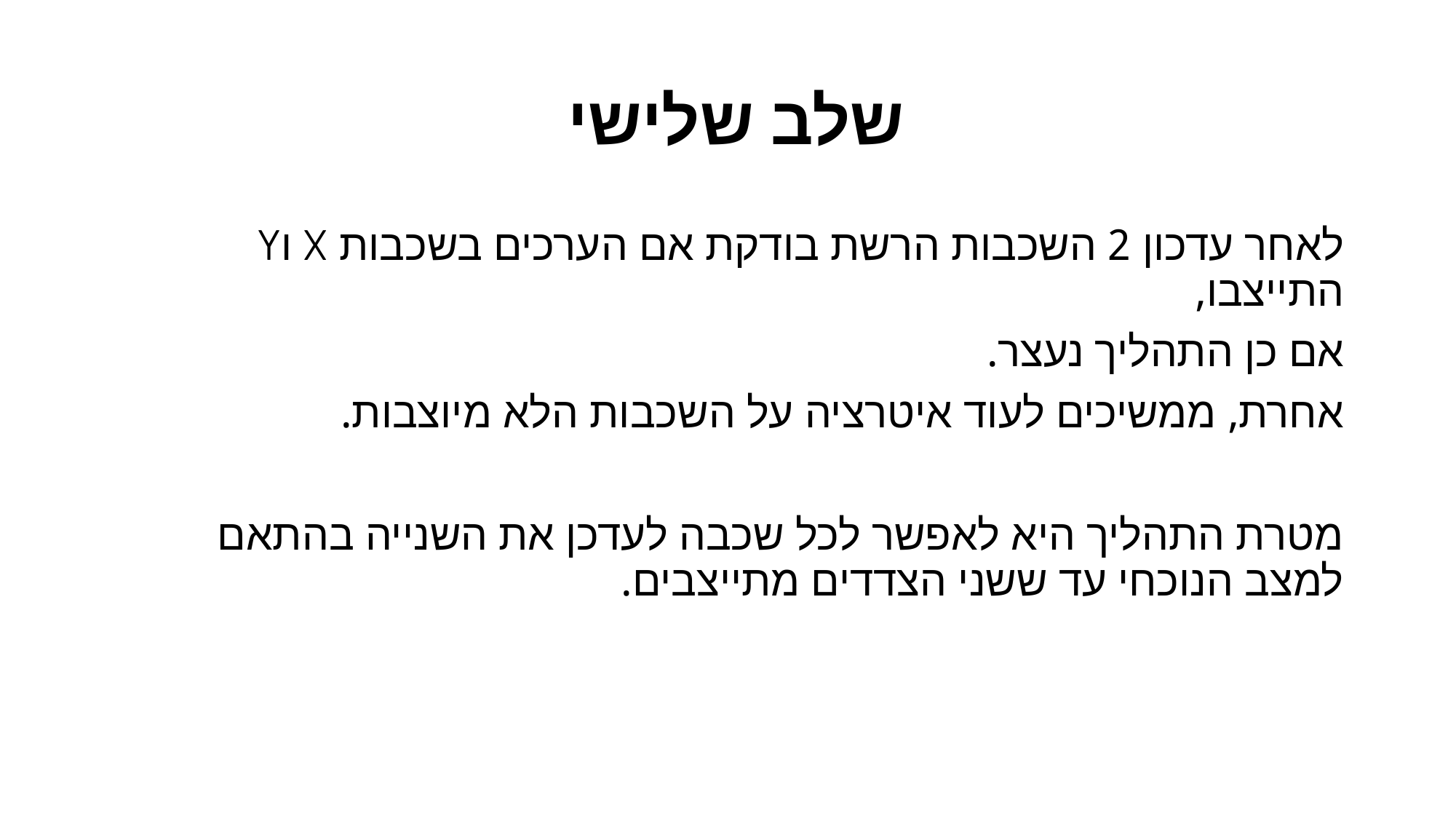

# שלב שלישי
לאחר עדכון 2 השכבות הרשת בודקת אם הערכים בשכבות X וY התייצבו,
אם כן התהליך נעצר.
אחרת, ממשיכים לעוד איטרציה על השכבות הלא מיוצבות.

מטרת התהליך היא לאפשר לכל שכבה לעדכן את השנייה בהתאם למצב הנוכחי עד ששני הצדדים מתייצבים.